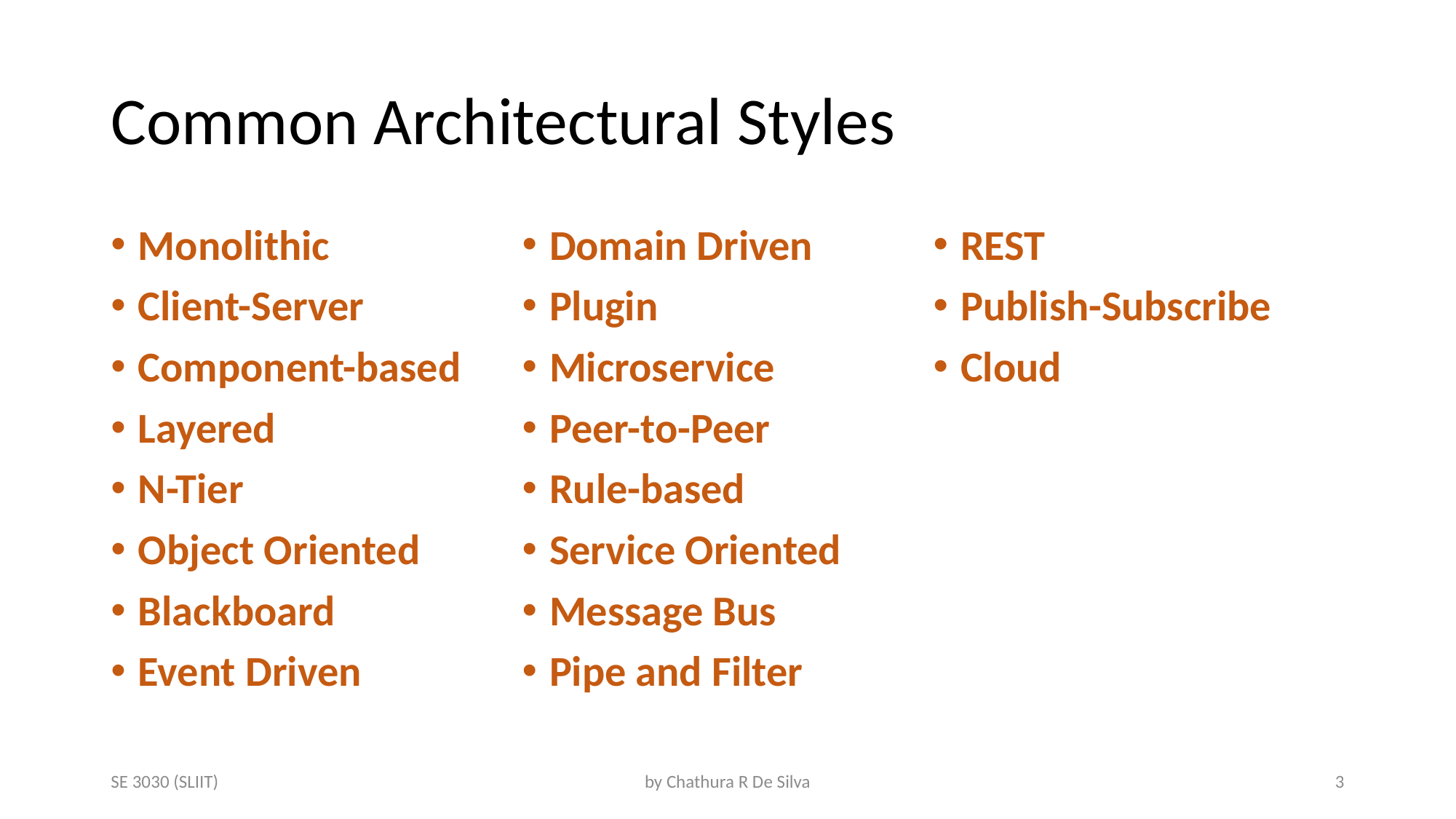

# Common Architectural Styles
Monolithic
Client-Server
Component-based
Layered
N-Tier
Object Oriented
Blackboard
Event Driven
Domain Driven
Plugin
Microservice
Peer-to-Peer
Rule-based
Service Oriented
Message Bus
Pipe and Filter
REST
Publish-Subscribe
Cloud
SE 3030 (SLIIT)
by Chathura R De Silva
3